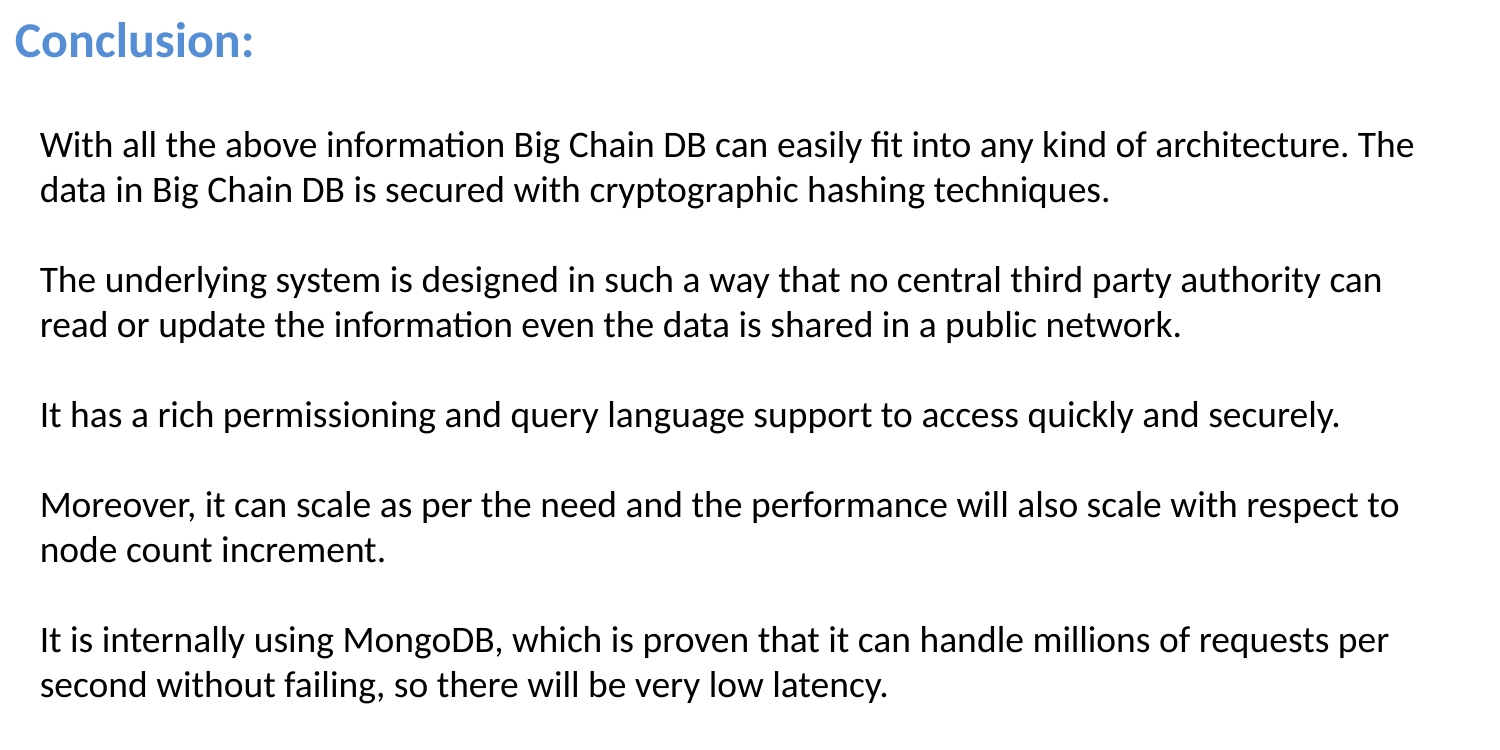

Conclusion:
With all the above information Big Chain DB can easily fit into any kind of architecture. The data in Big Chain DB is secured with cryptographic hashing techniques.

The underlying system is designed in such a way that no central third party authority can read or update the information even the data is shared in a public network.

It has a rich permissioning and query language support to access quickly and securely.

Moreover, it can scale as per the need and the performance will also scale with respect to node count increment.

It is internally using MongoDB, which is proven that it can handle millions of requests per second without failing, so there will be very low latency.